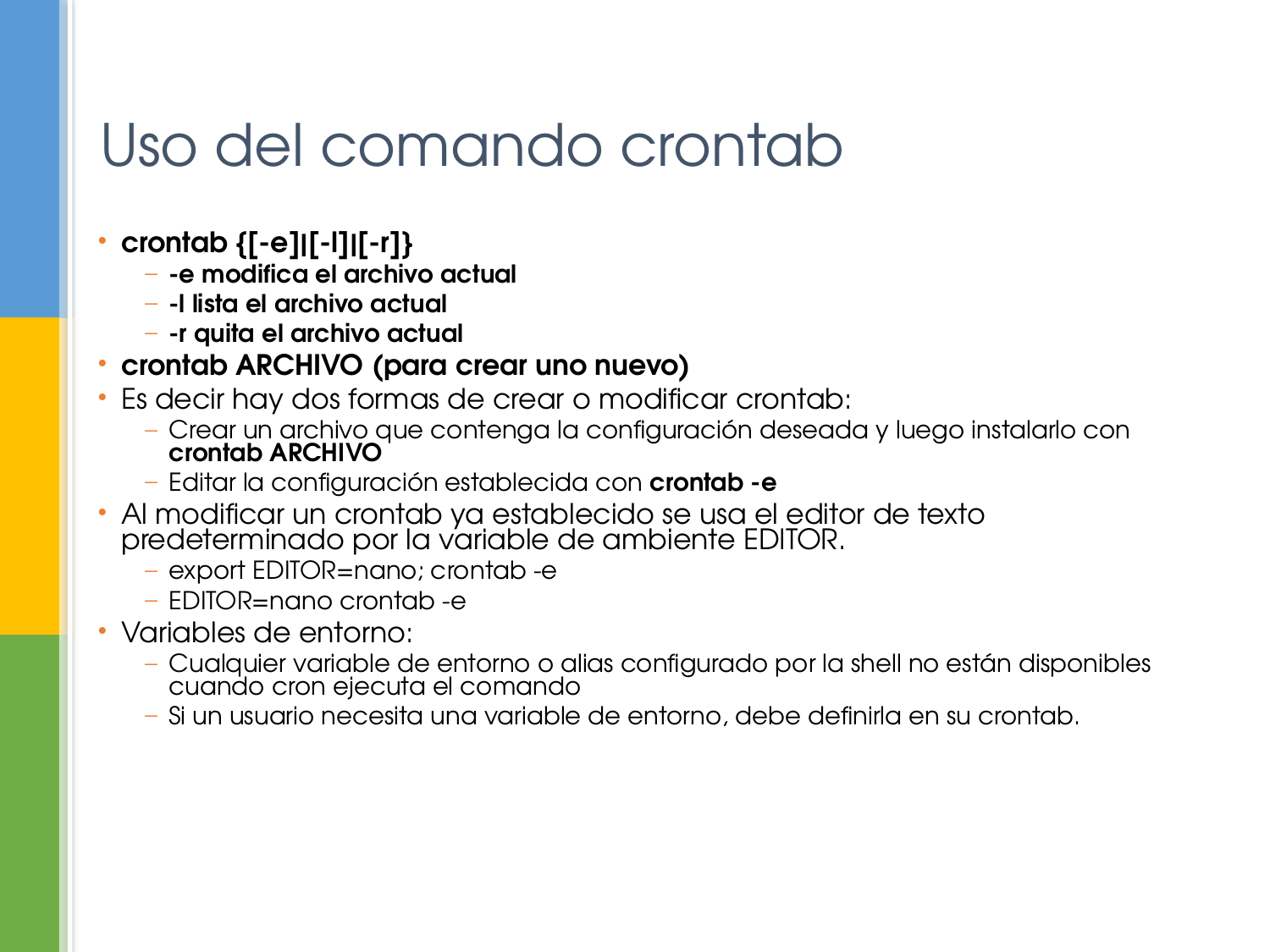

# Uso del comando crontab
crontab {[-e]|[-l]|[-r]}
-e modifica el archivo actual
-l lista el archivo actual
-r quita el archivo actual
crontab ARCHIVO (para crear uno nuevo)
Es decir hay dos formas de crear o modificar crontab:
Crear un archivo que contenga la configuración deseada y luego instalarlo con crontab ARCHIVO
Editar la configuración establecida con crontab -e
Al modificar un crontab ya establecido se usa el editor de texto predeterminado por la variable de ambiente EDITOR.
export EDITOR=nano; crontab -e
EDITOR=nano crontab -e
Variables de entorno:
Cualquier variable de entorno o alias configurado por la shell no están disponibles cuando cron ejecuta el comando
Si un usuario necesita una variable de entorno, debe definirla en su crontab.